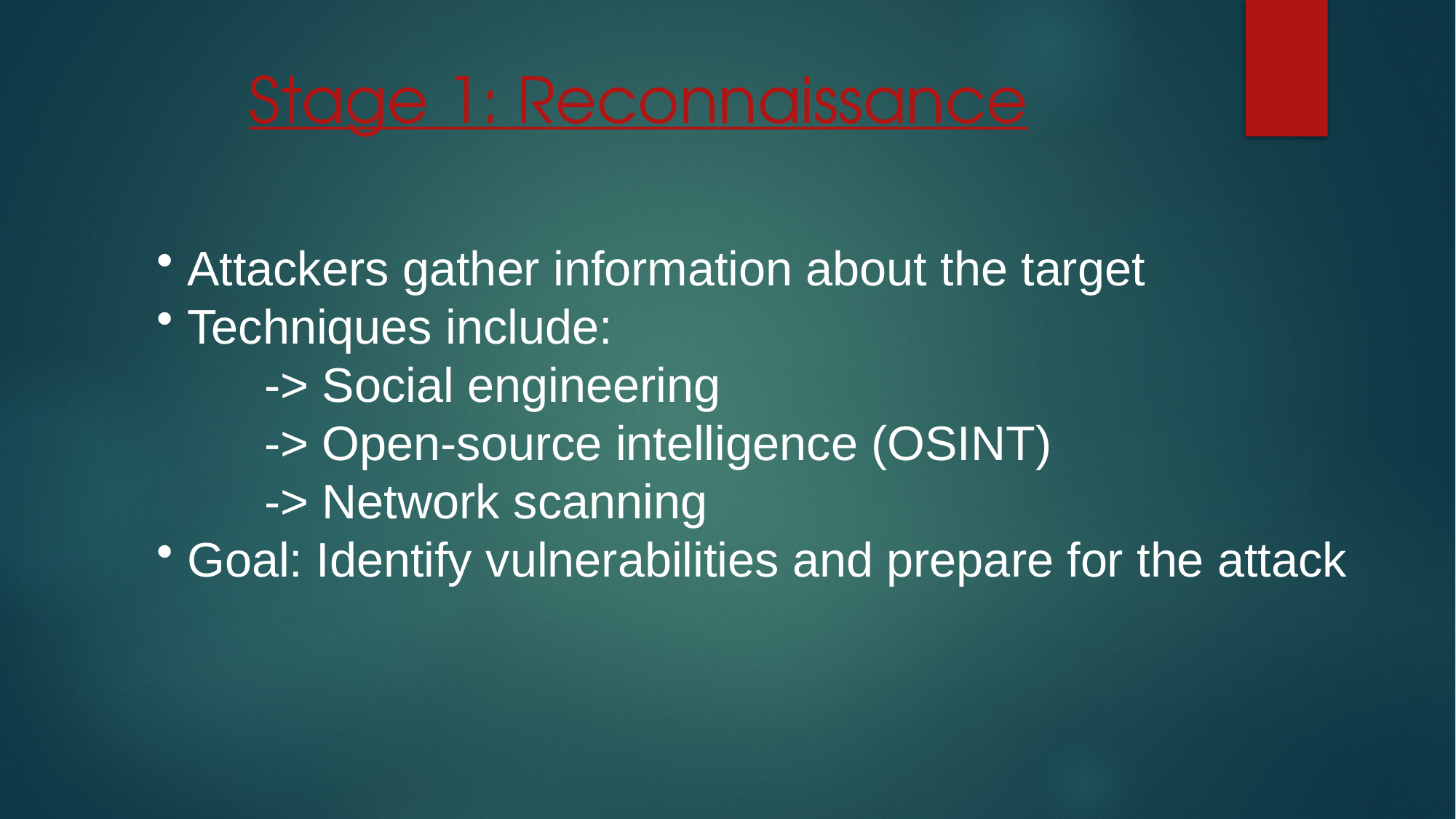

# Stage 1: Reconnaissance

 Attackers gather information about the target
 Techniques include:
        -> Social engineering
        -> Open-source intelligence (OSINT)
        -> Network scanning
 Goal: Identify vulnerabilities and prepare for the attack